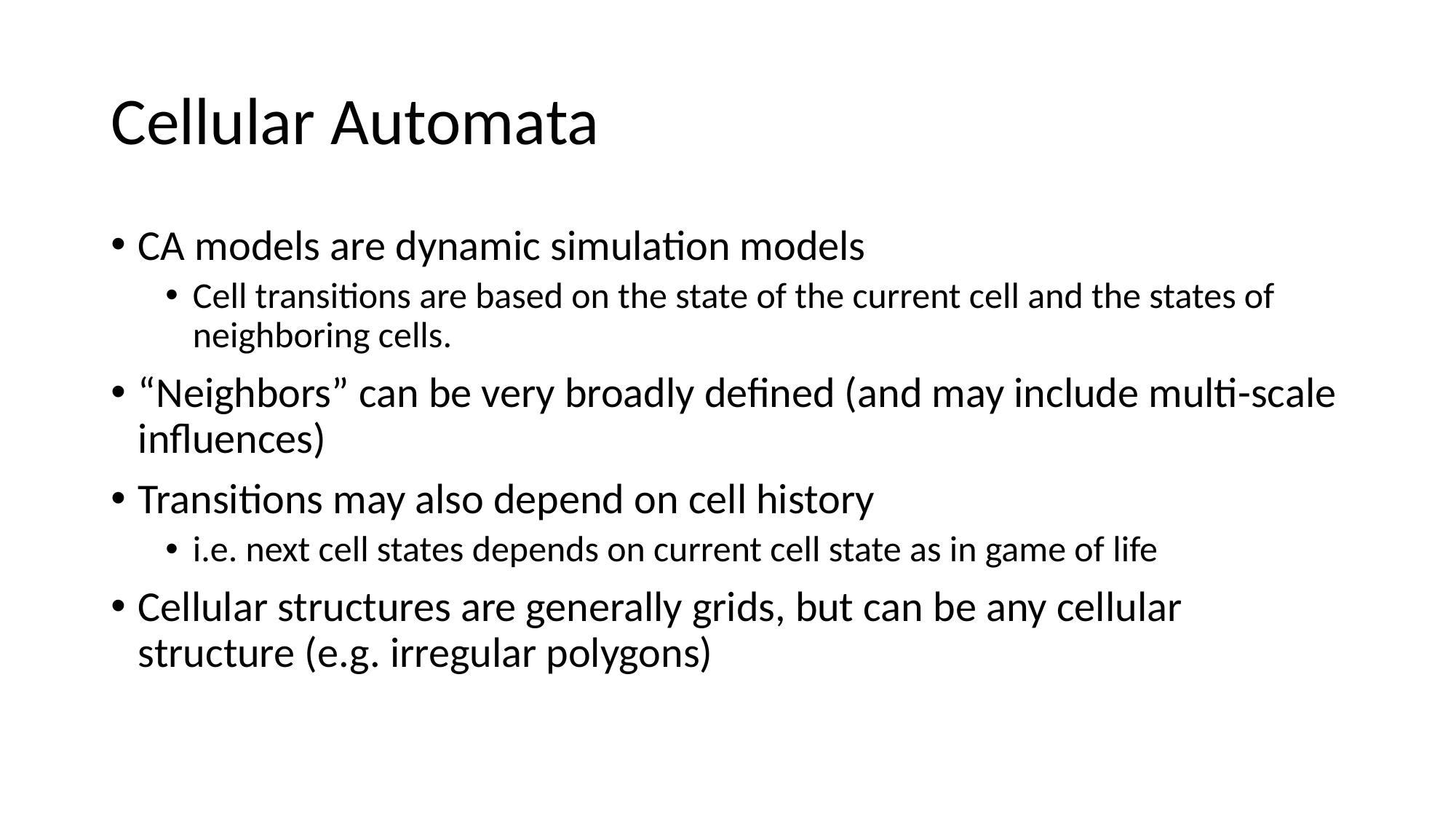

# Cellular Automata
CA models are dynamic simulation models
Cell transitions are based on the state of the current cell and the states of neighboring cells.
“Neighbors” can be very broadly defined (and may include multi-scale influences)
Transitions may also depend on cell history
i.e. next cell states depends on current cell state as in game of life
Cellular structures are generally grids, but can be any cellular structure (e.g. irregular polygons)